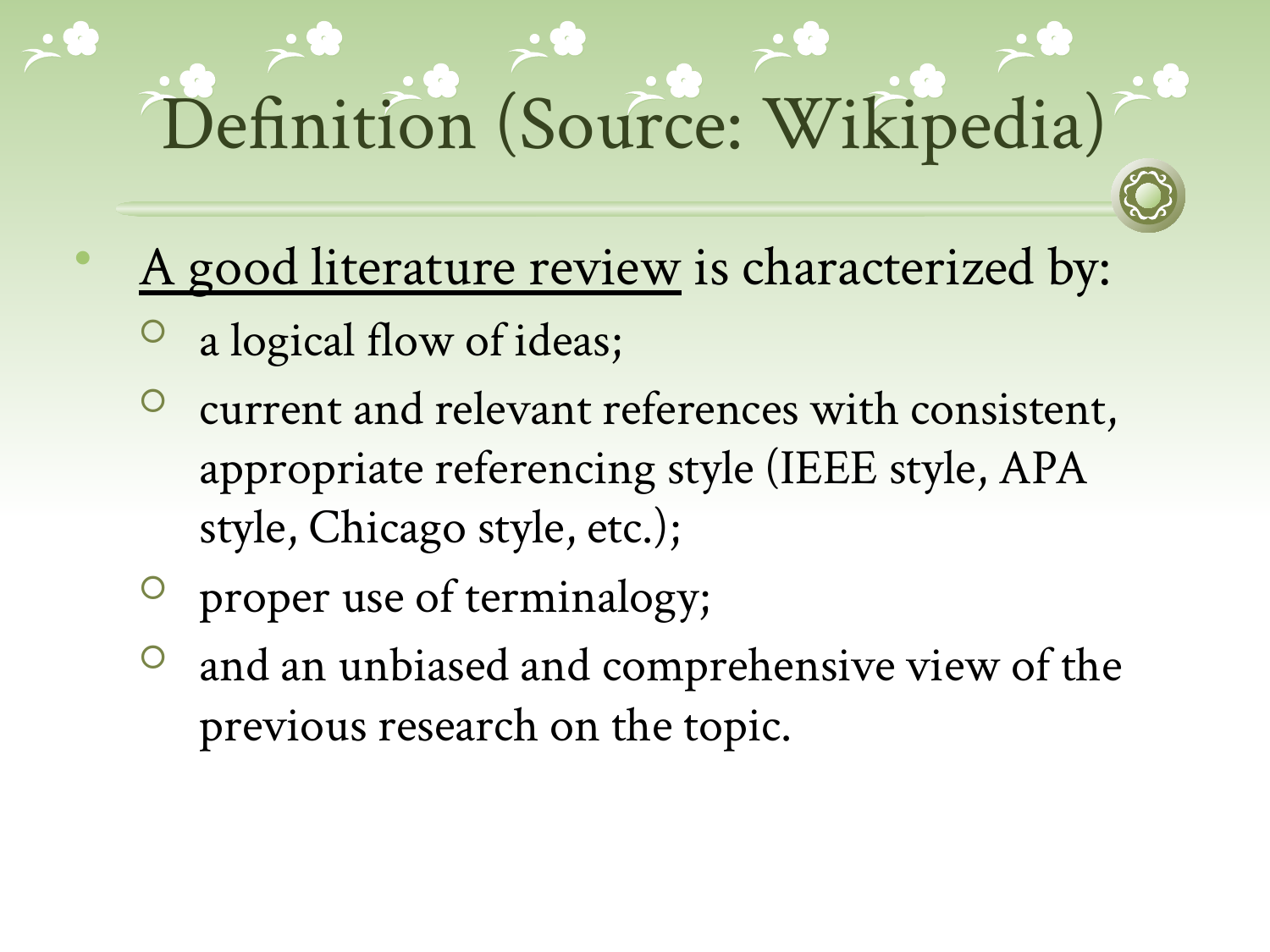

# Definition (Source: Wikipedia)
A good literature review is characterized by:
a logical flow of ideas;
current and relevant references with consistent, appropriate referencing style (IEEE style, APA style, Chicago style, etc.);
proper use of terminalogy;
and an unbiased and comprehensive view of the previous research on the topic.